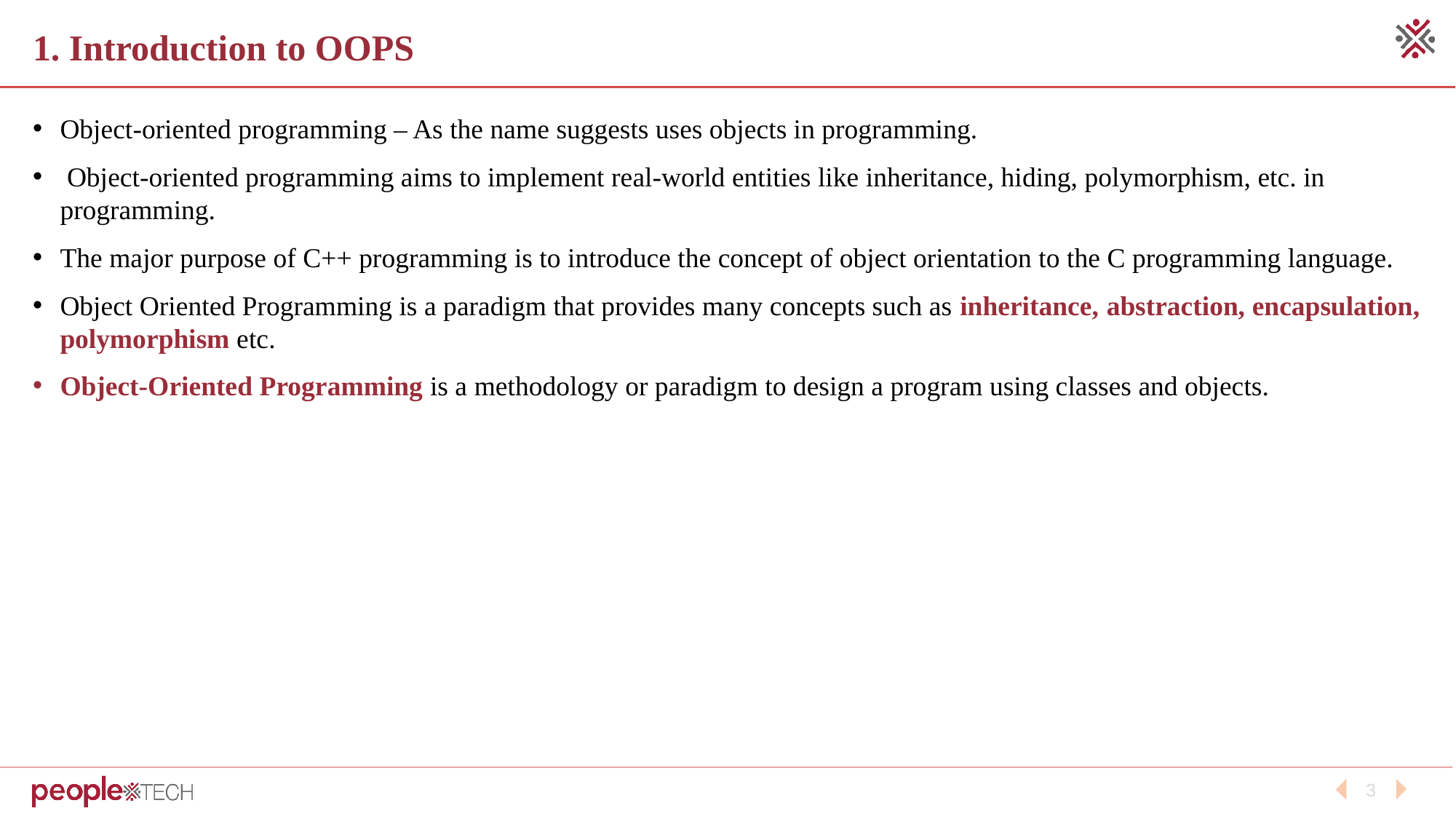

# 1. Introduction to OOPS
Object-oriented programming – As the name suggests uses objects in programming.
 Object-oriented programming aims to implement real-world entities like inheritance, hiding, polymorphism, etc. in programming.
The major purpose of C++ programming is to introduce the concept of object orientation to the C programming language.
Object Oriented Programming is a paradigm that provides many concepts such as inheritance, abstraction, encapsulation, polymorphism etc.
Object-Oriented Programming is a methodology or paradigm to design a program using classes and objects.